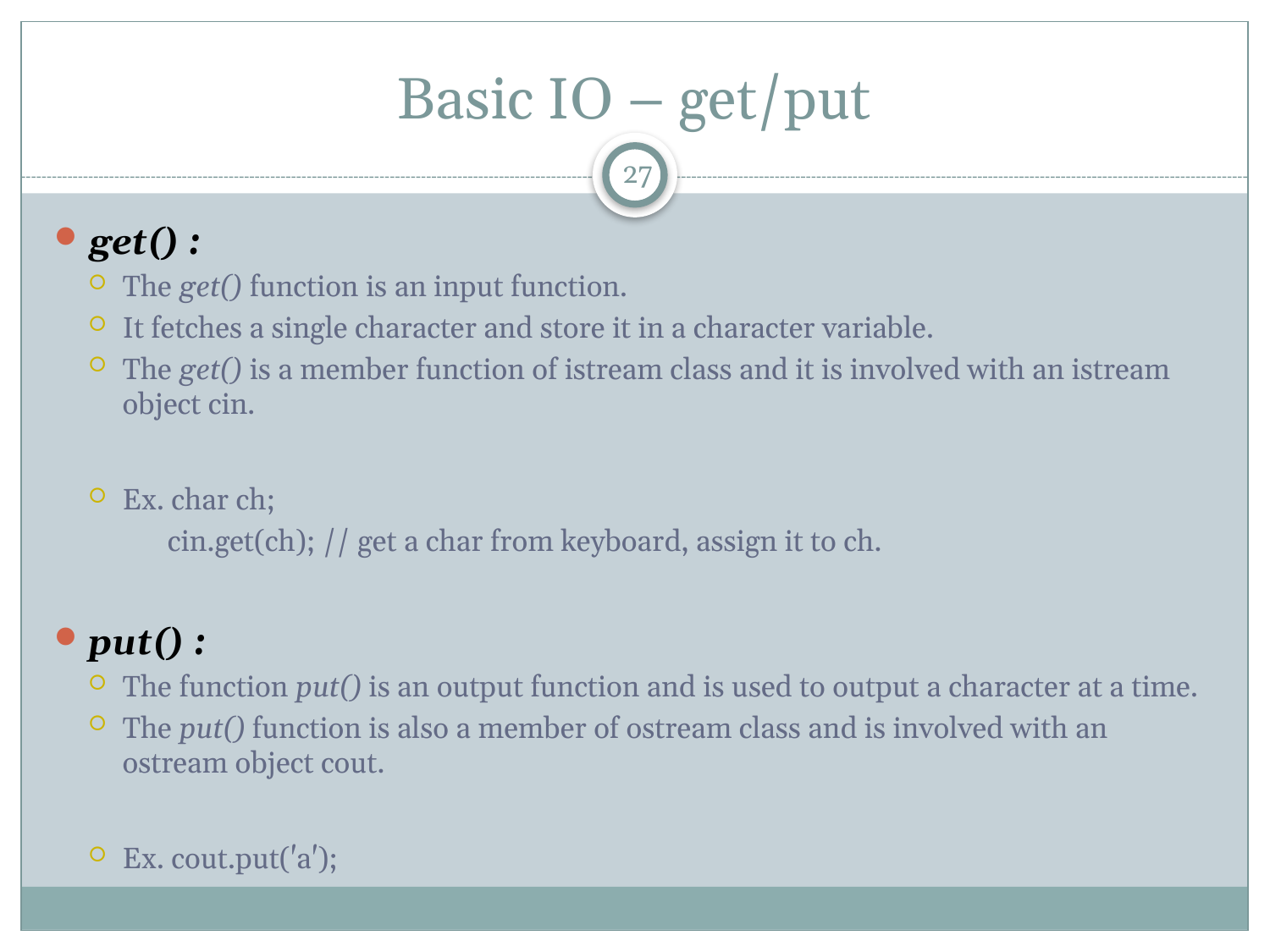

# Basic IO – get/put
27
get() :
The get() function is an input function.
It fetches a single character and store it in a character variable.
The get() is a member function of istream class and it is involved with an istream object cin.

Ex. char ch;
           cin.get(ch); // get a char from keyboard, assign it to ch.

put() :
The function put() is an output function and is used to output a character at a time.
The put() function is also a member of ostream class and is involved with an ostream object cout.

Ex. cout.put('a');